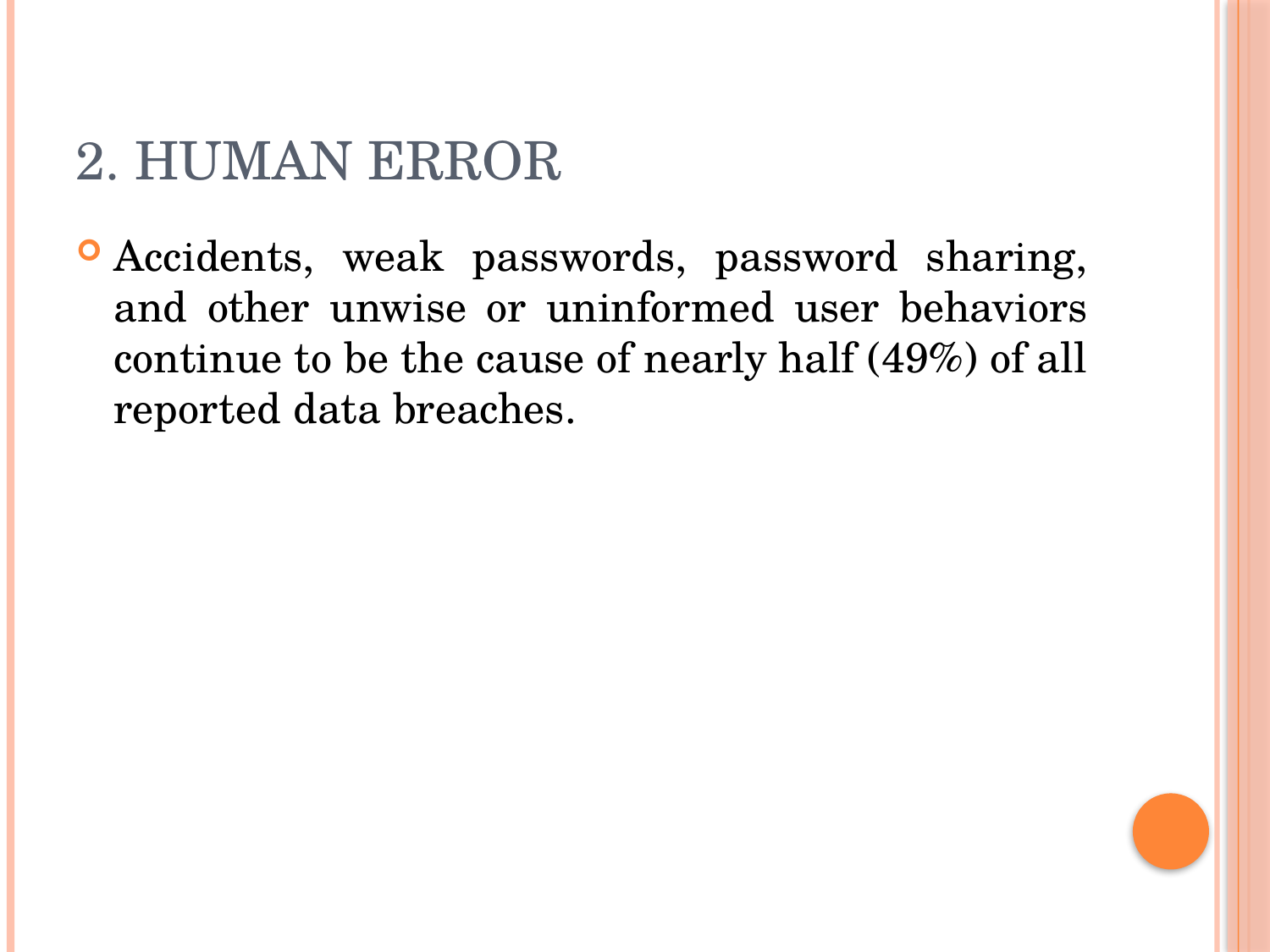

# 2. Human error
Accidents, weak passwords, password sharing, and other unwise or uninformed user behaviors continue to be the cause of nearly half (49%) of all reported data breaches.